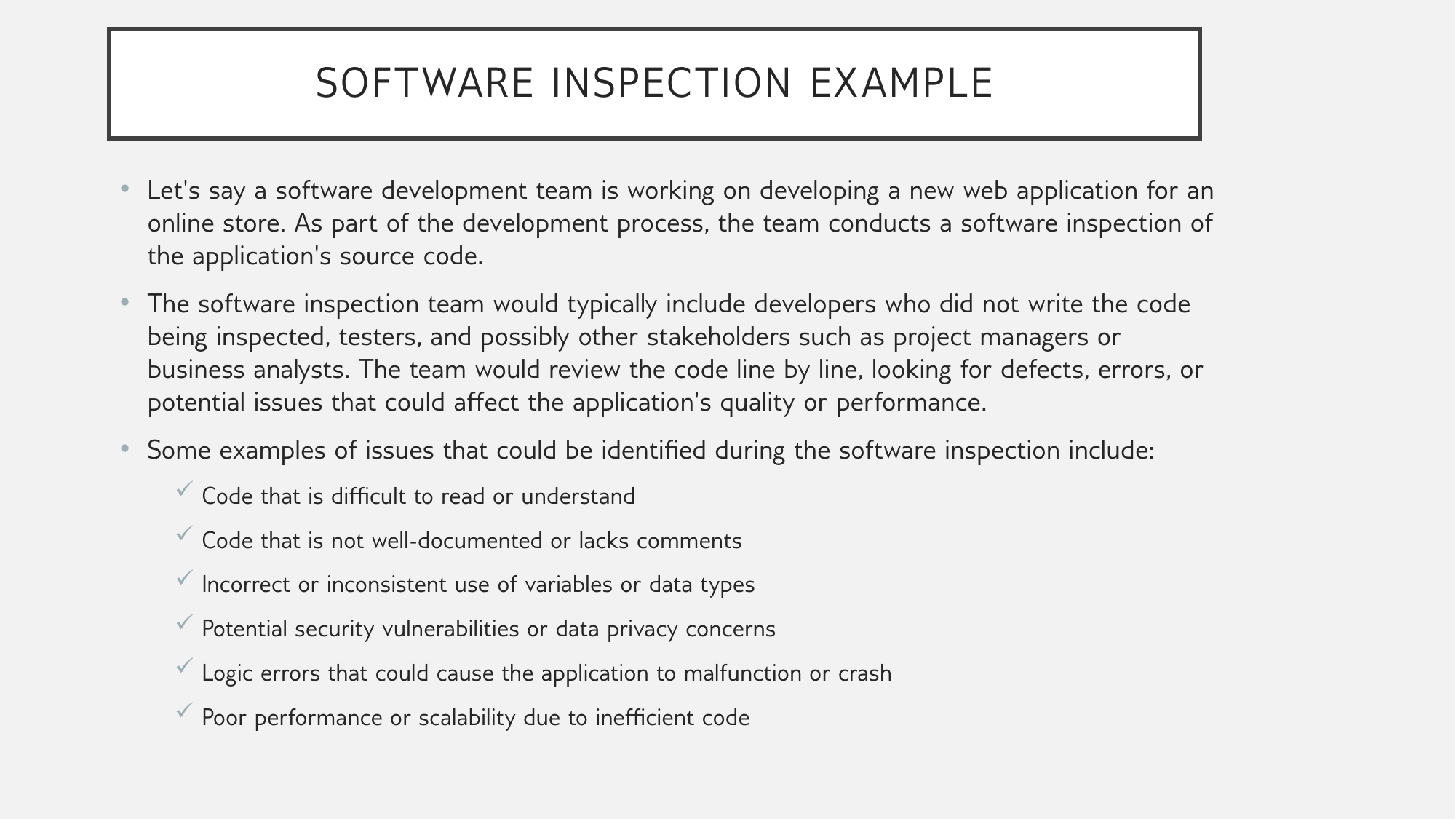

# SOFTWARE INSPECTIOn Example
Let's say a software development team is working on developing a new web application for an online store. As part of the development process, the team conducts a software inspection of the application's source code.
The software inspection team would typically include developers who did not write the code being inspected, testers, and possibly other stakeholders such as project managers or business analysts. The team would review the code line by line, looking for defects, errors, or potential issues that could affect the application's quality or performance.
Some examples of issues that could be identified during the software inspection include:
Code that is difficult to read or understand
Code that is not well-documented or lacks comments
Incorrect or inconsistent use of variables or data types
Potential security vulnerabilities or data privacy concerns
Logic errors that could cause the application to malfunction or crash
Poor performance or scalability due to inefficient code